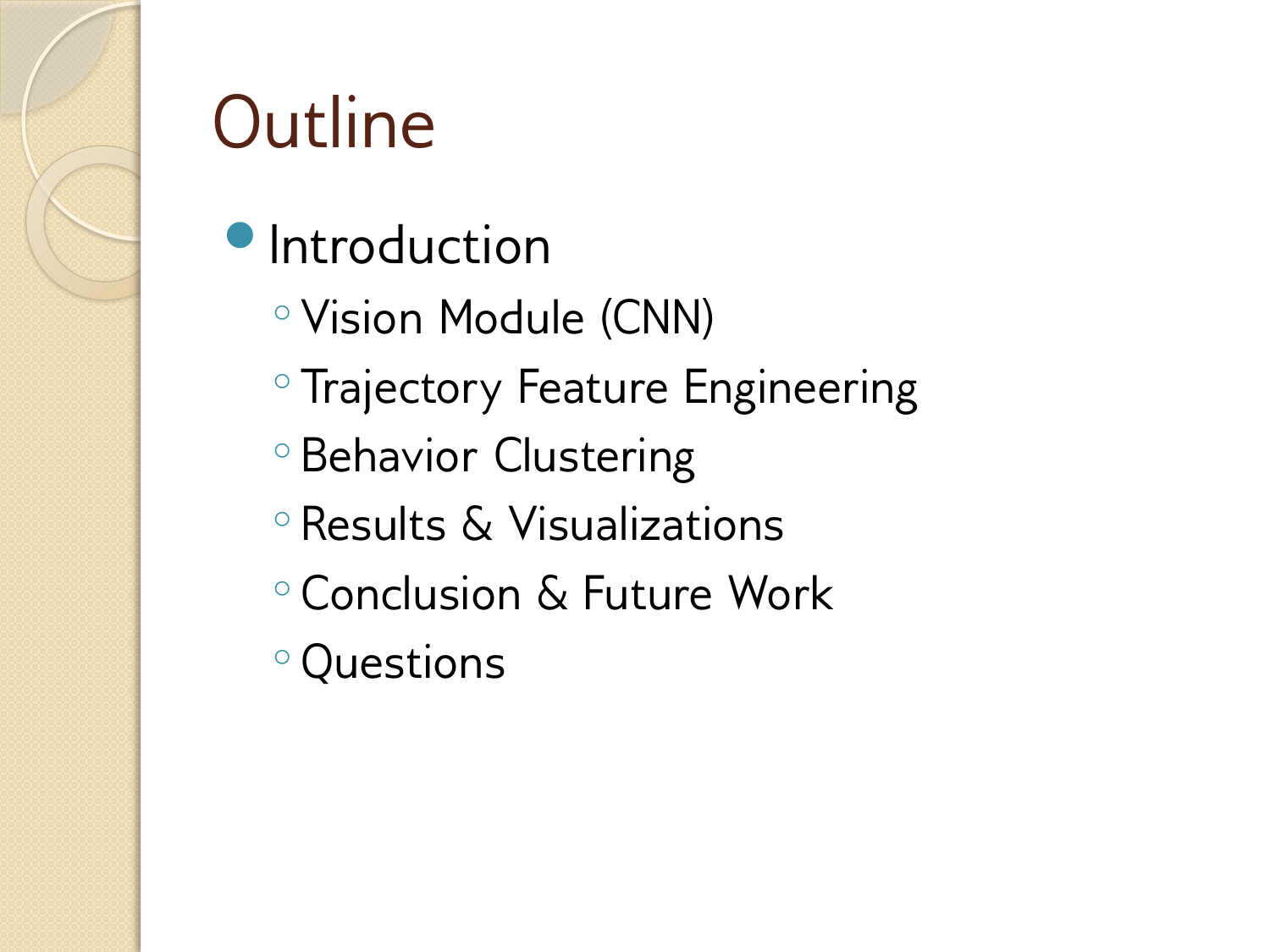

# Outline
Introduction
Vision Module (CNN)
Trajectory Feature Engineering
Behavior Clustering
Results & Visualizations
Conclusion & Future Work
Questions